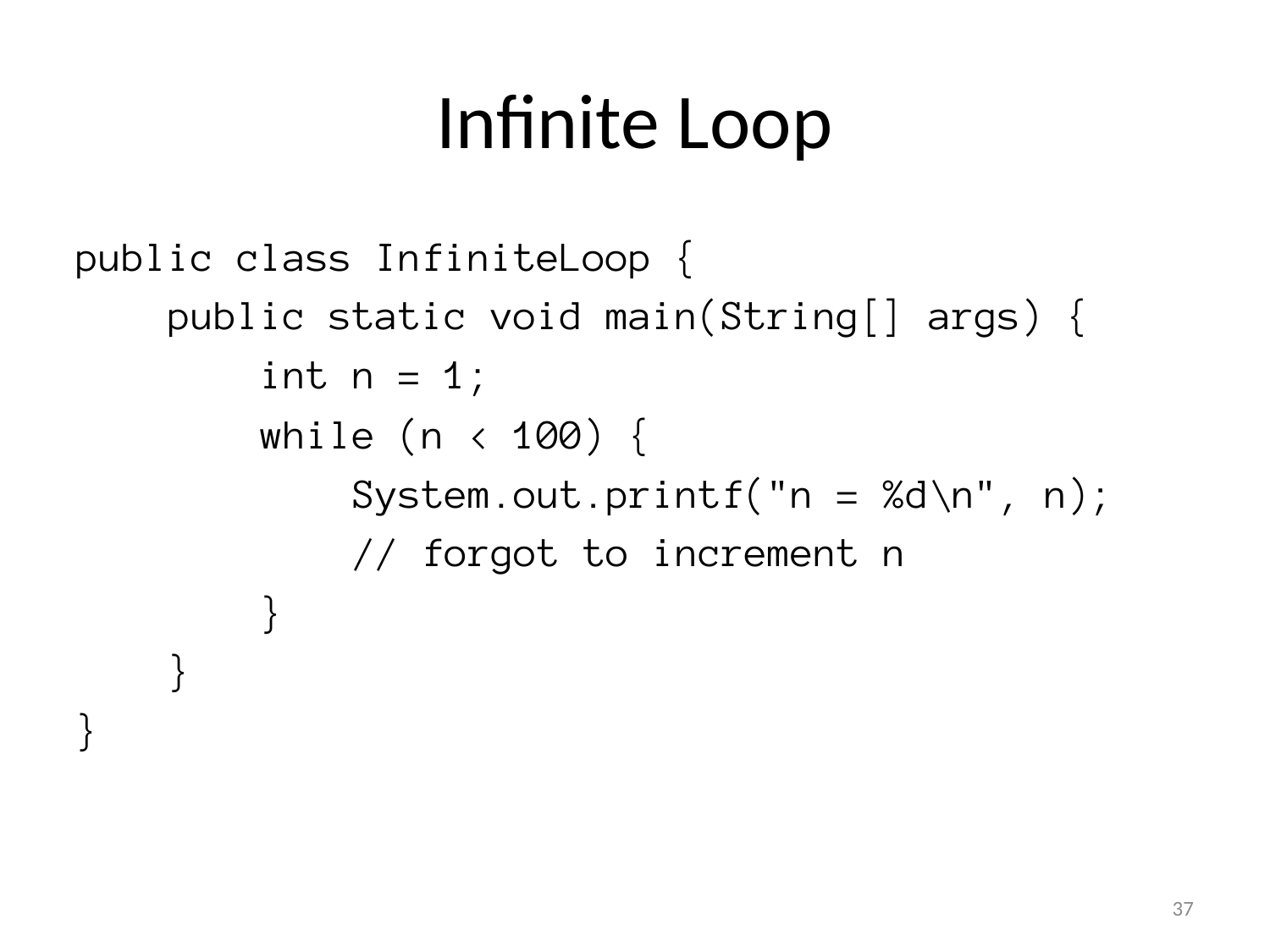

# Infinite Loop
public class InfiniteLoop {
    public static void main(String[] args) {
        int n = 1;
        while (n < 100) {
            System.out.printf("n = %d\n", n);
            // forgot to increment n
        }
    }
}
37